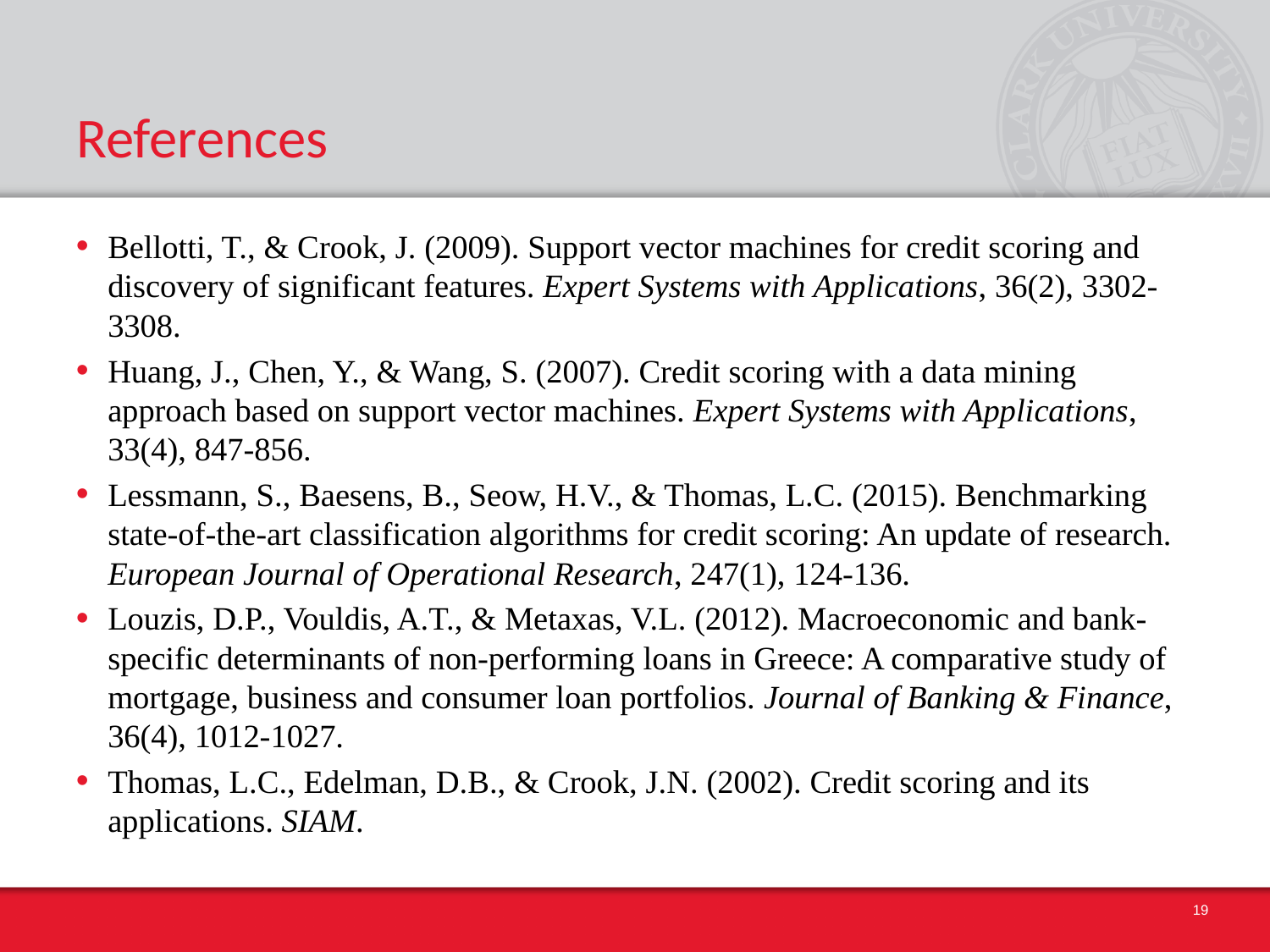

# References
Bellotti, T., & Crook, J. (2009). Support vector machines for credit scoring and discovery of significant features. Expert Systems with Applications, 36(2), 3302-3308.
Huang, J., Chen, Y., & Wang, S. (2007). Credit scoring with a data mining approach based on support vector machines. Expert Systems with Applications, 33(4), 847-856.
Lessmann, S., Baesens, B., Seow, H.V., & Thomas, L.C. (2015). Benchmarking state-of-the-art classification algorithms for credit scoring: An update of research. European Journal of Operational Research, 247(1), 124-136.
Louzis, D.P., Vouldis, A.T., & Metaxas, V.L. (2012). Macroeconomic and bank-specific determinants of non-performing loans in Greece: A comparative study of mortgage, business and consumer loan portfolios. Journal of Banking & Finance, 36(4), 1012-1027.
Thomas, L.C., Edelman, D.B., & Crook, J.N. (2002). Credit scoring and its applications. SIAM.

19